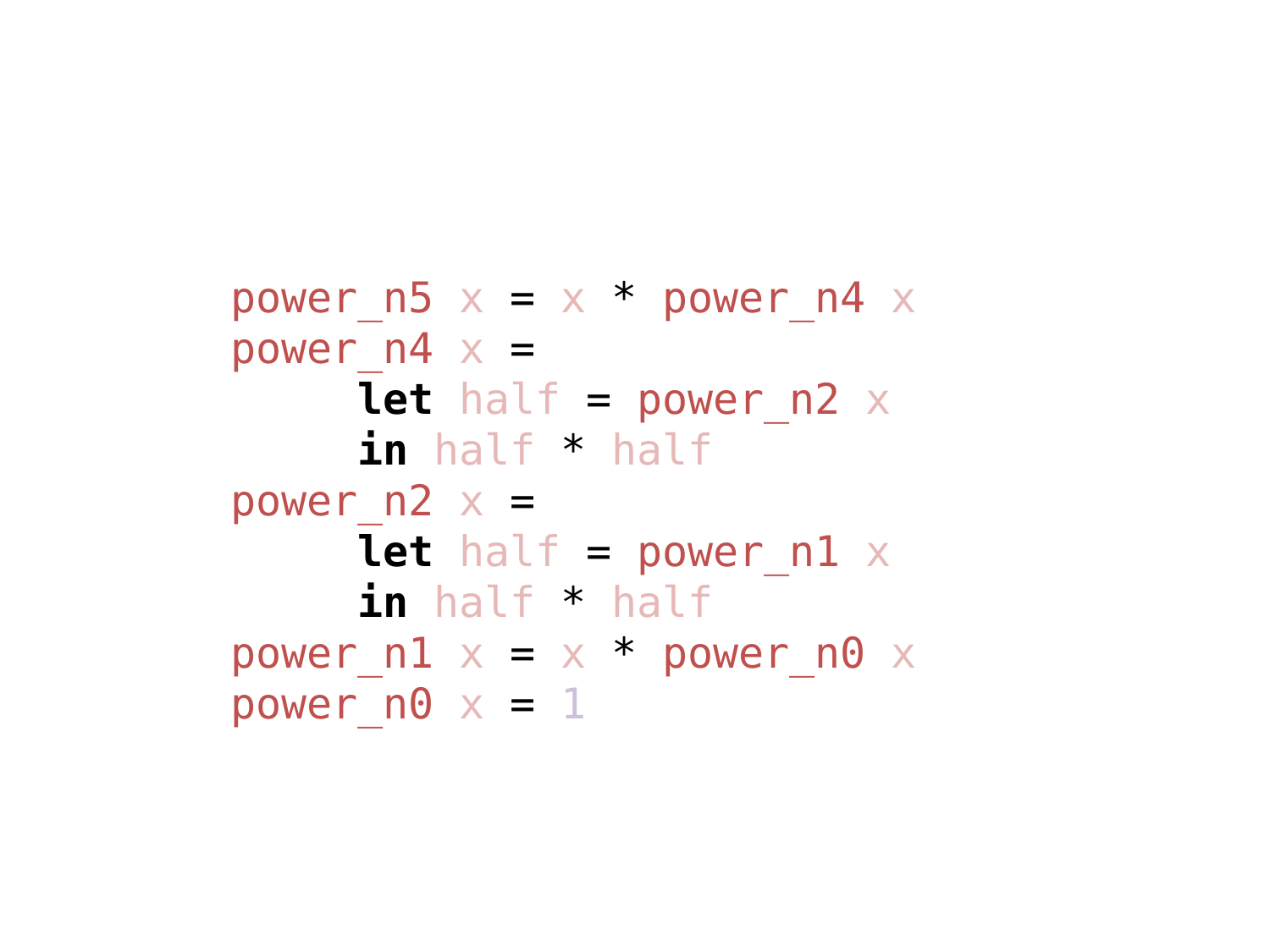

power_n5 x = x * power_n4 x
power_n4 x =
	let half = power_n2 x
	in half * half
power_n2 x =
	let half = power_n1 x
	in half * half
power_n1 x = x * power_n0 x
power_n0 x = 1